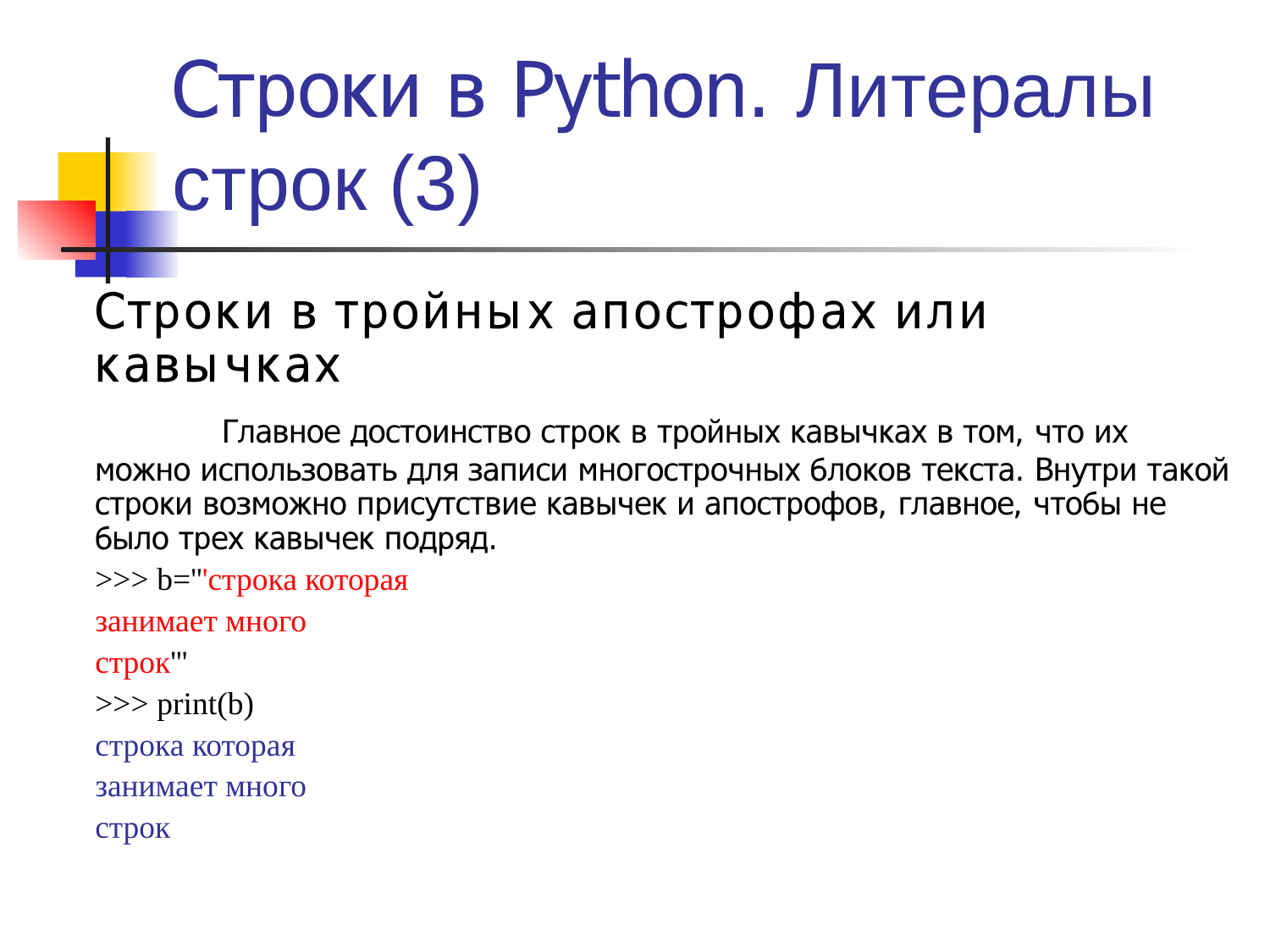

# Строки в Python. Литералы строк (3)
	Строки в тройных апострофах или кавычках
		Главное достоинство строк в тройных кавычках в том, что их можно использовать для записи многострочных блоков текста. Внутри такой строки возможно присутствие кавычек и апострофов, главное, чтобы не было трех кавычек подряд.
	>>> b='''строка которая
	занимает много
	строк'''
	>>> print(b)
	строка которая
	занимает много
	строк